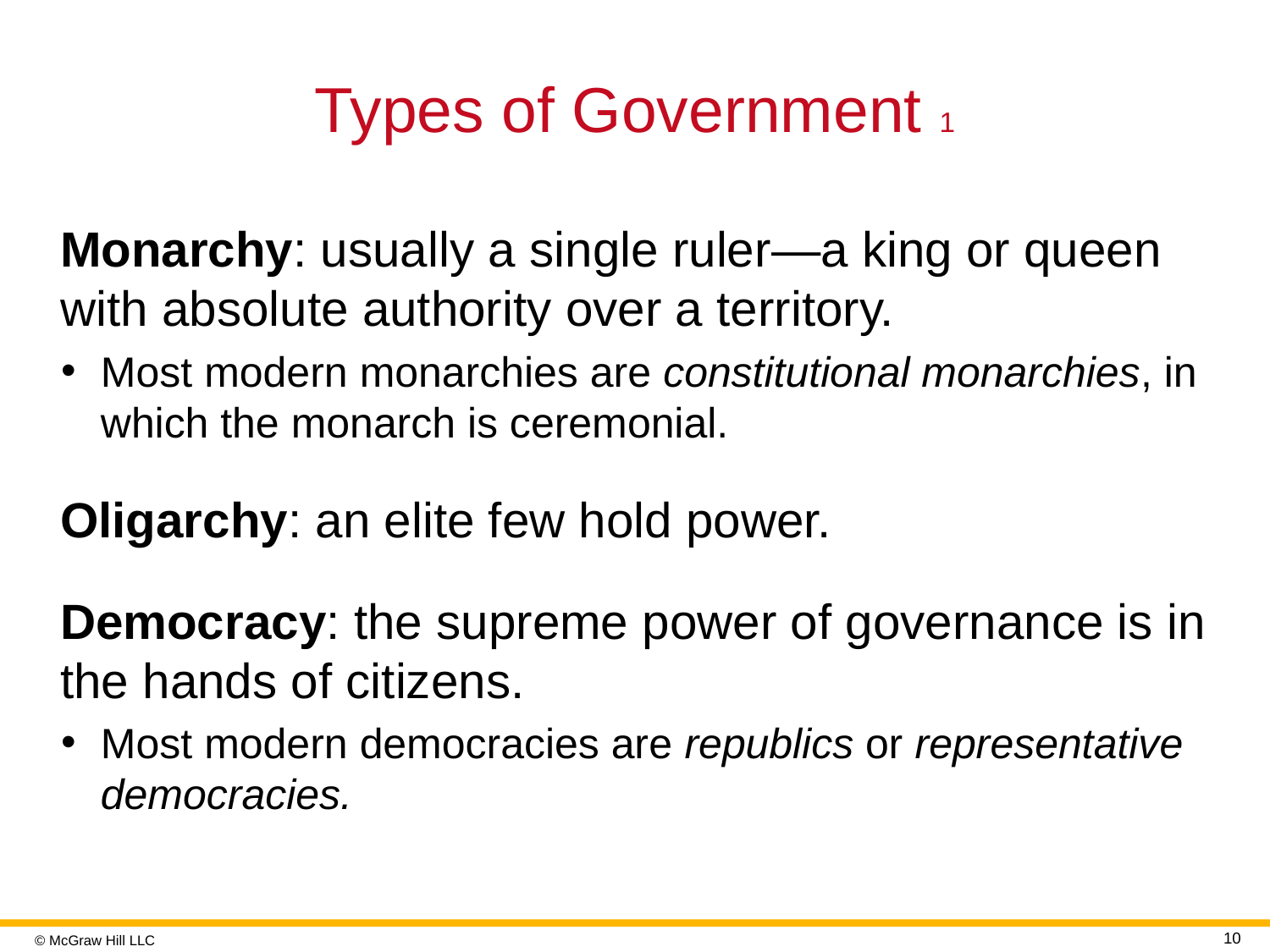

# Types of Government 1
Monarchy: usually a single ruler—a king or queen with absolute authority over a territory.
Most modern monarchies are constitutional monarchies, in which the monarch is ceremonial.
Oligarchy: an elite few hold power.
Democracy: the supreme power of governance is in the hands of citizens.
Most modern democracies are republics or representative democracies.
10